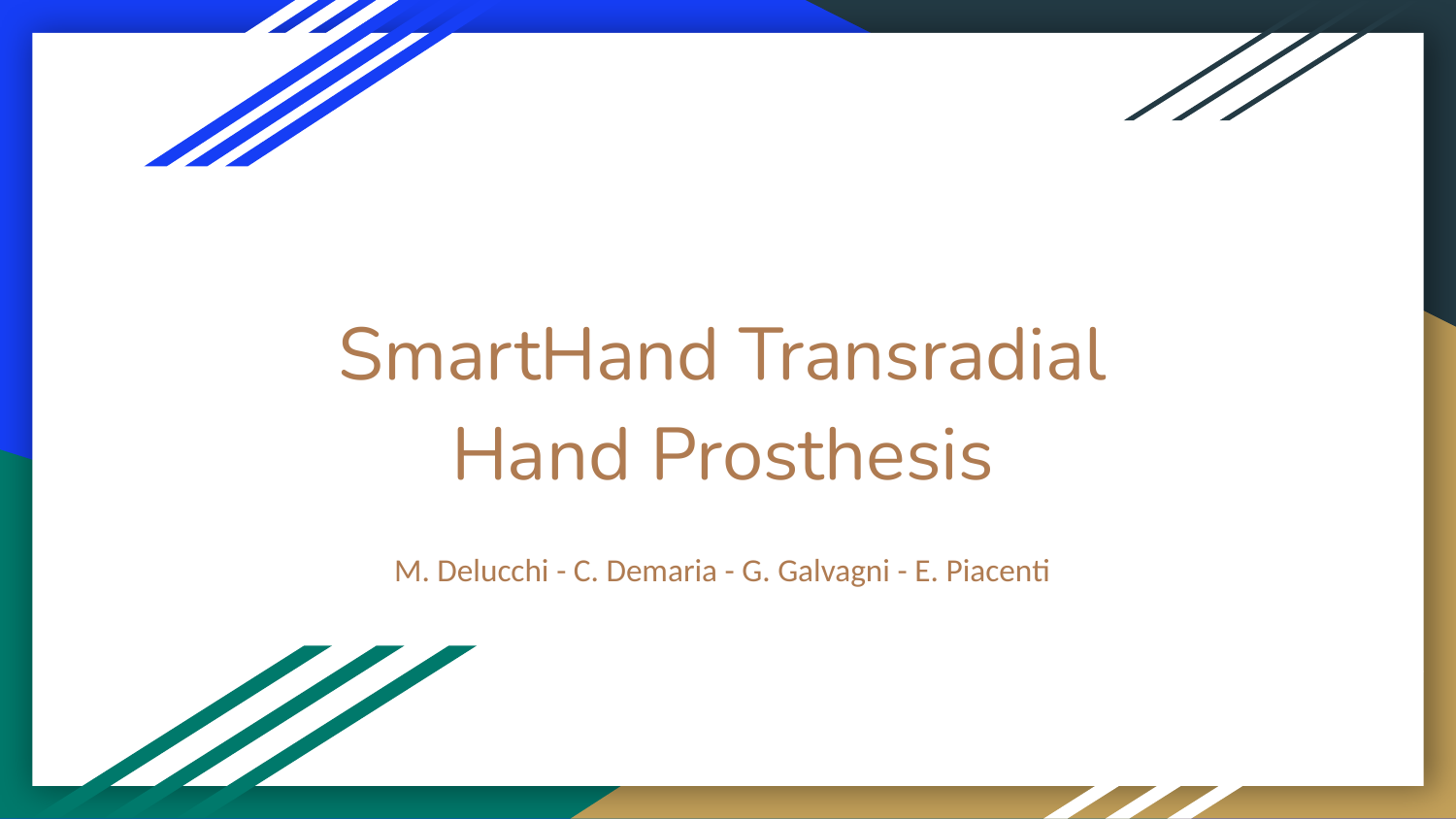

# SmartHand Transradial Hand Prosthesis
M. Delucchi - C. Demaria - G. Galvagni - E. Piacenti